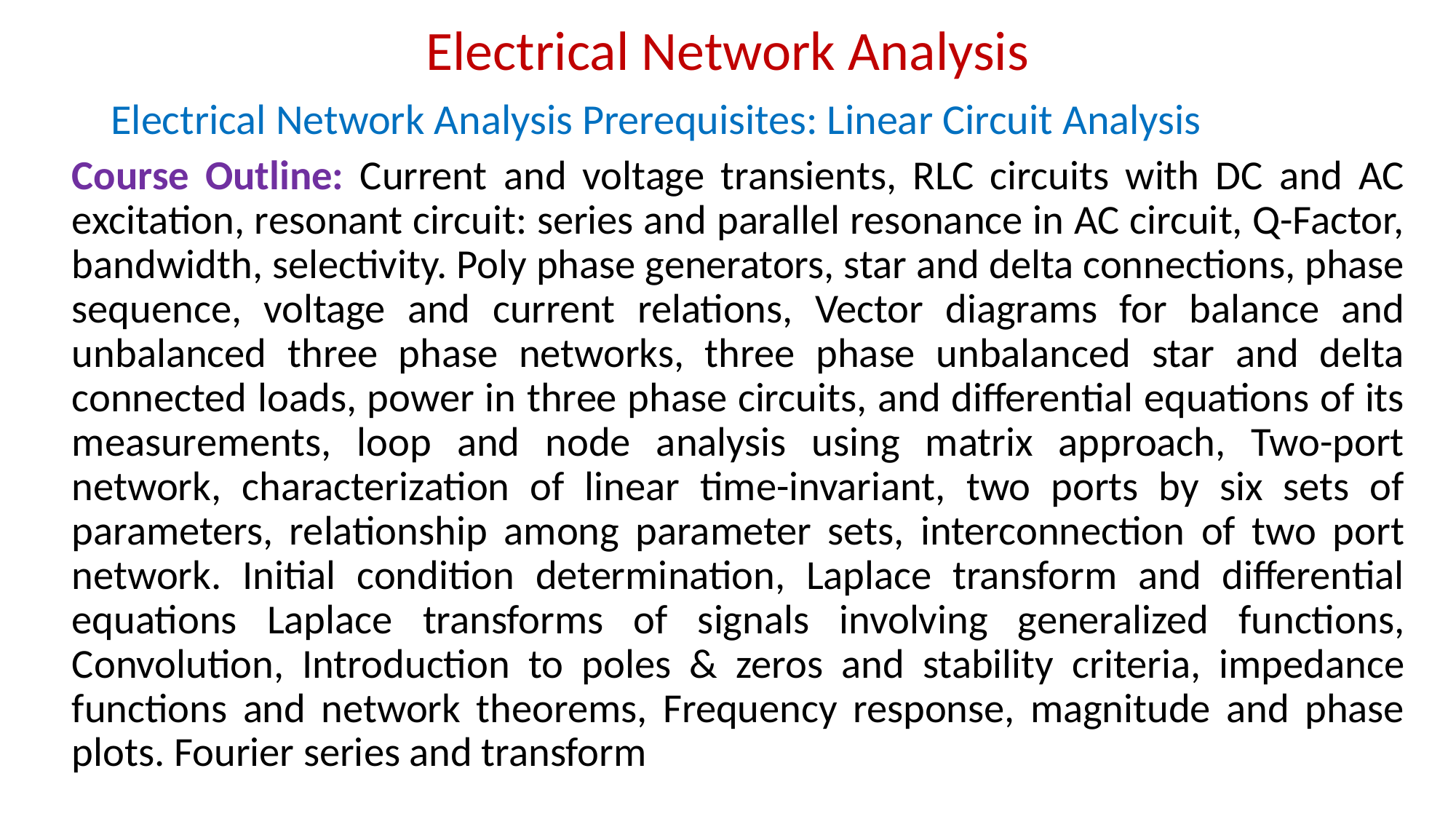

# Electrical Network Analysis
Electrical Network Analysis Prerequisites: Linear Circuit Analysis
Course Outline: Current and voltage transients, RLC circuits with DC and AC excitation, resonant circuit: series and parallel resonance in AC circuit, Q-Factor, bandwidth, selectivity. Poly phase generators, star and delta connections, phase sequence, voltage and current relations, Vector diagrams for balance and unbalanced three phase networks, three phase unbalanced star and delta connected loads, power in three phase circuits, and differential equations of its measurements, loop and node analysis using matrix approach, Two-port network, characterization of linear time-invariant, two ports by six sets of parameters, relationship among parameter sets, interconnection of two port network. Initial condition determination, Laplace transform and differential equations Laplace transforms of signals involving generalized functions, Convolution, Introduction to poles & zeros and stability criteria, impedance functions and network theorems, Frequency response, magnitude and phase plots. Fourier series and transform